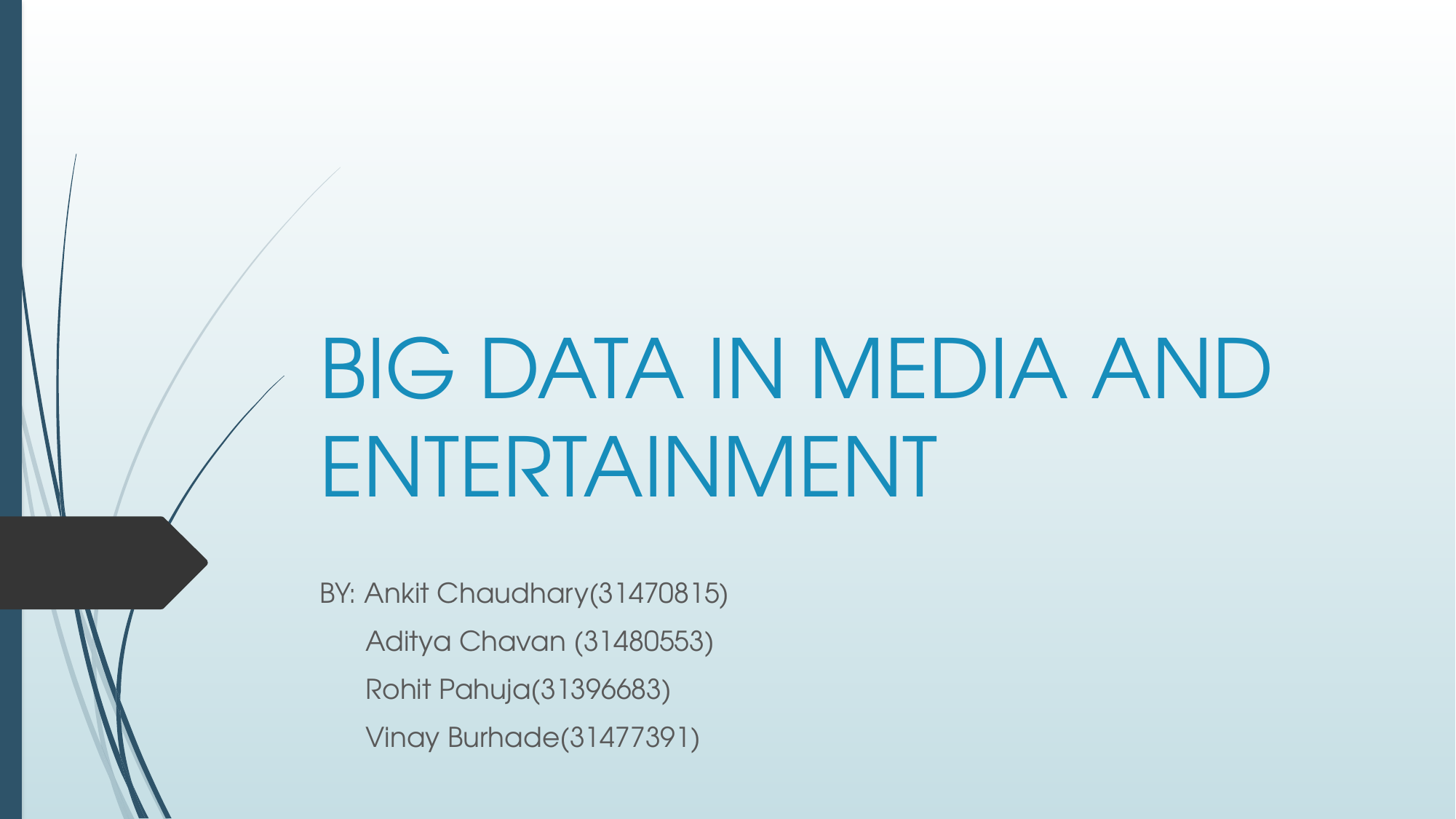

# BIG DATA IN MEDIA AND ENTERTAINMENT
BY: Ankit Chaudhary(31470815)
      Aditya Chavan (31480553)
      Rohit Pahuja(31396683)
      Vinay Burhade(31477391)